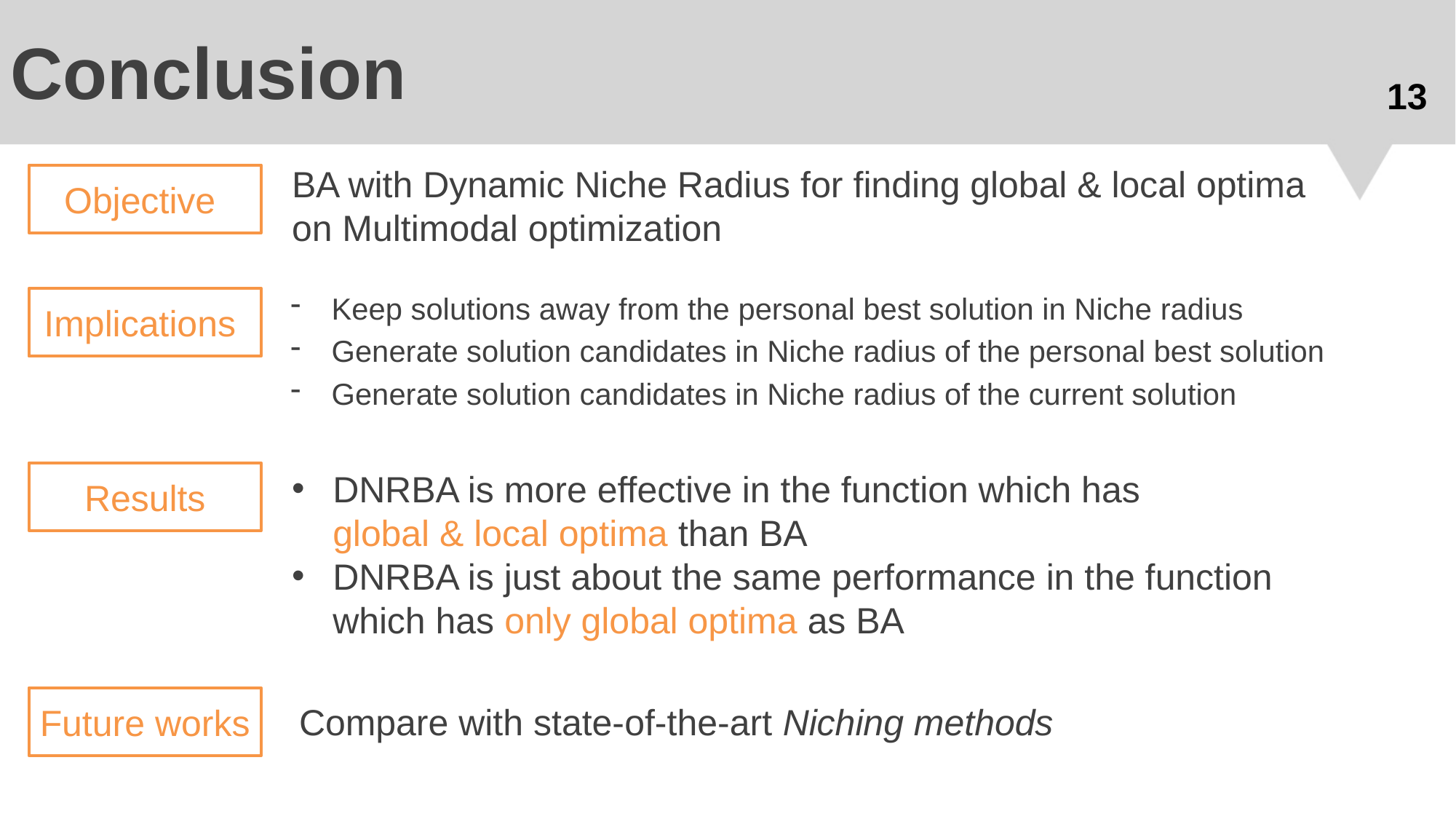

# Conclusion
13
Objective
BA with Dynamic Niche Radius for finding global & local optima
on Multimodal optimization
Keep solutions away from the personal best solution in Niche radius
Generate solution candidates in Niche radius of the personal best solution
Generate solution candidates in Niche radius of the current solution
Implications
DNRBA is more effective in the function which has
global & local optima than BA
DNRBA is just about the same performance in the function
which has only global optima as BA
Results
Future works
Compare with state-of-the-art Niching methods